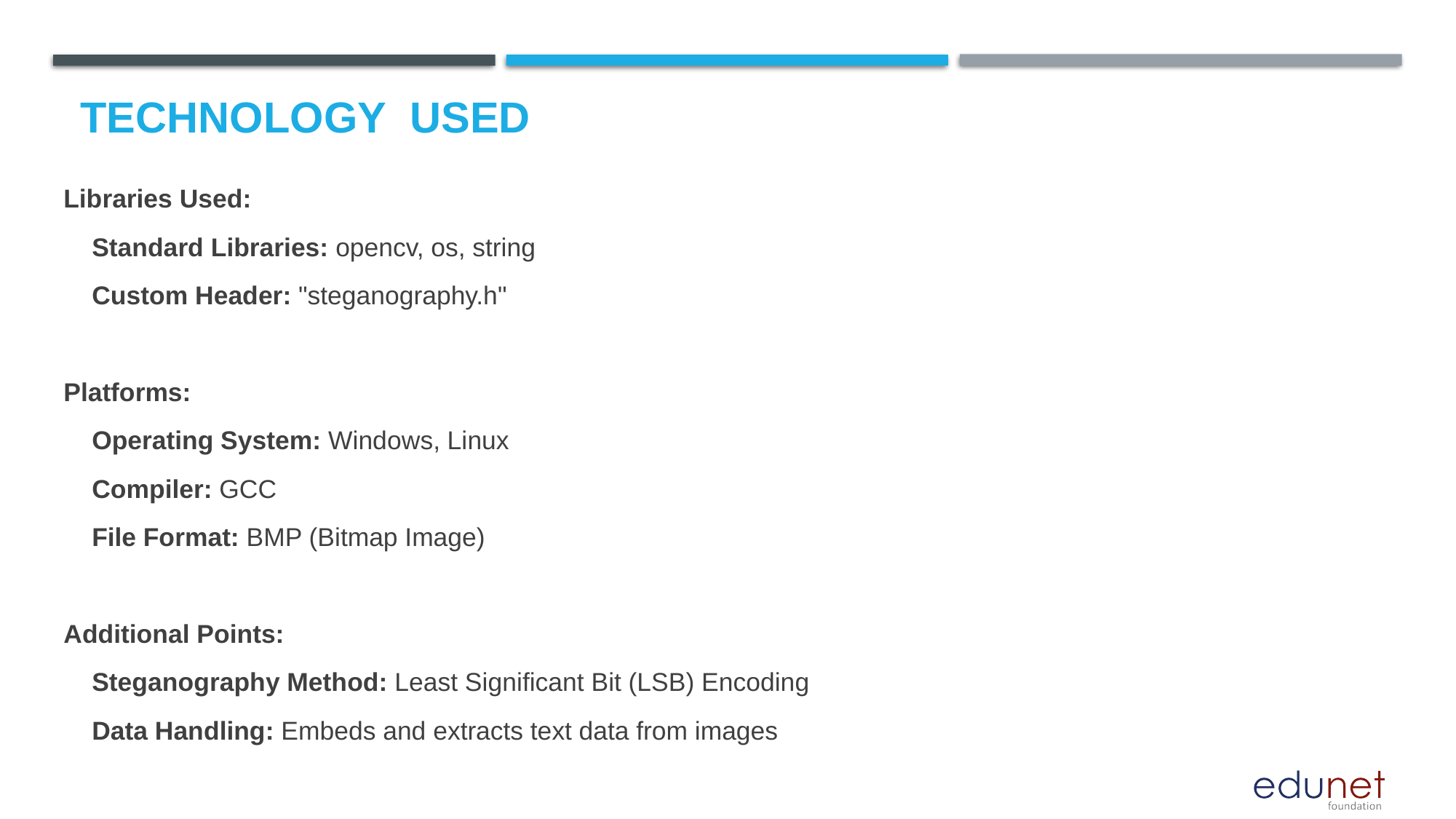

Technology  used
Libraries Used:
    Standard Libraries: opencv, os, string
    Custom Header: "steganography.h"

Platforms:
    Operating System: Windows, Linux
    Compiler: GCC
    File Format: BMP (Bitmap Image)

Additional Points:
    Steganography Method: Least Significant Bit (LSB) Encoding
    Data Handling: Embeds and extracts text data from images